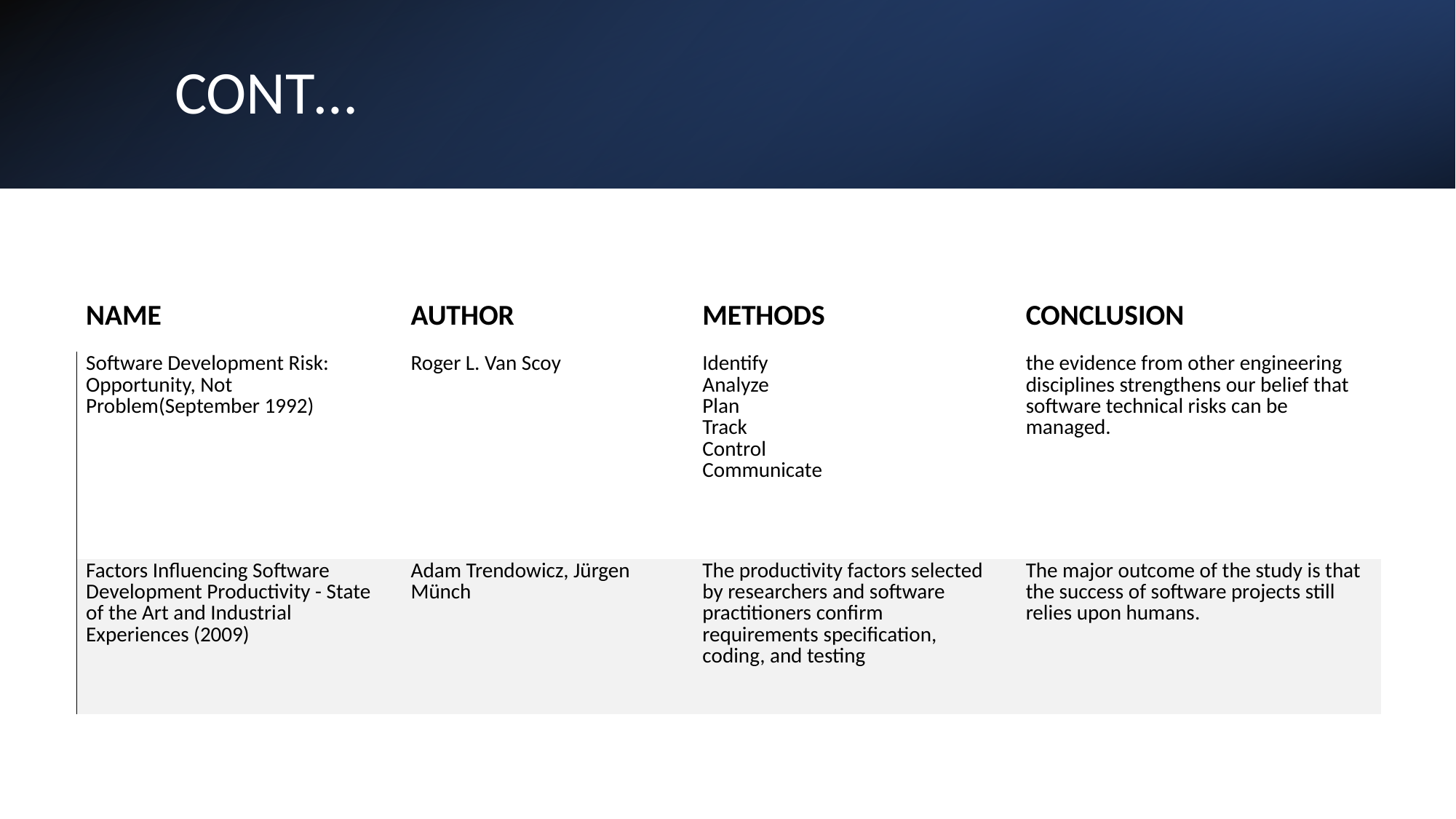

# CONT…
| NAME | AUTHOR | METHODS | CONCLUSION |
| --- | --- | --- | --- |
| Software Development Risk: Opportunity, Not Problem(September 1992) | Roger L. Van Scoy | Identify Analyze Plan Track Control Communicate | the evidence from other engineering disciplines strengthens our belief that software technical risks can be managed. |
| Factors Influencing Software Development Productivity - State of the Art and Industrial Experiences (2009) | Adam Trendowicz, Jürgen Münch | The productivity factors selected by researchers and software practitioners confirm requirements specification, coding, and testing | The major outcome of the study is that the success of software projects still relies upon humans. |